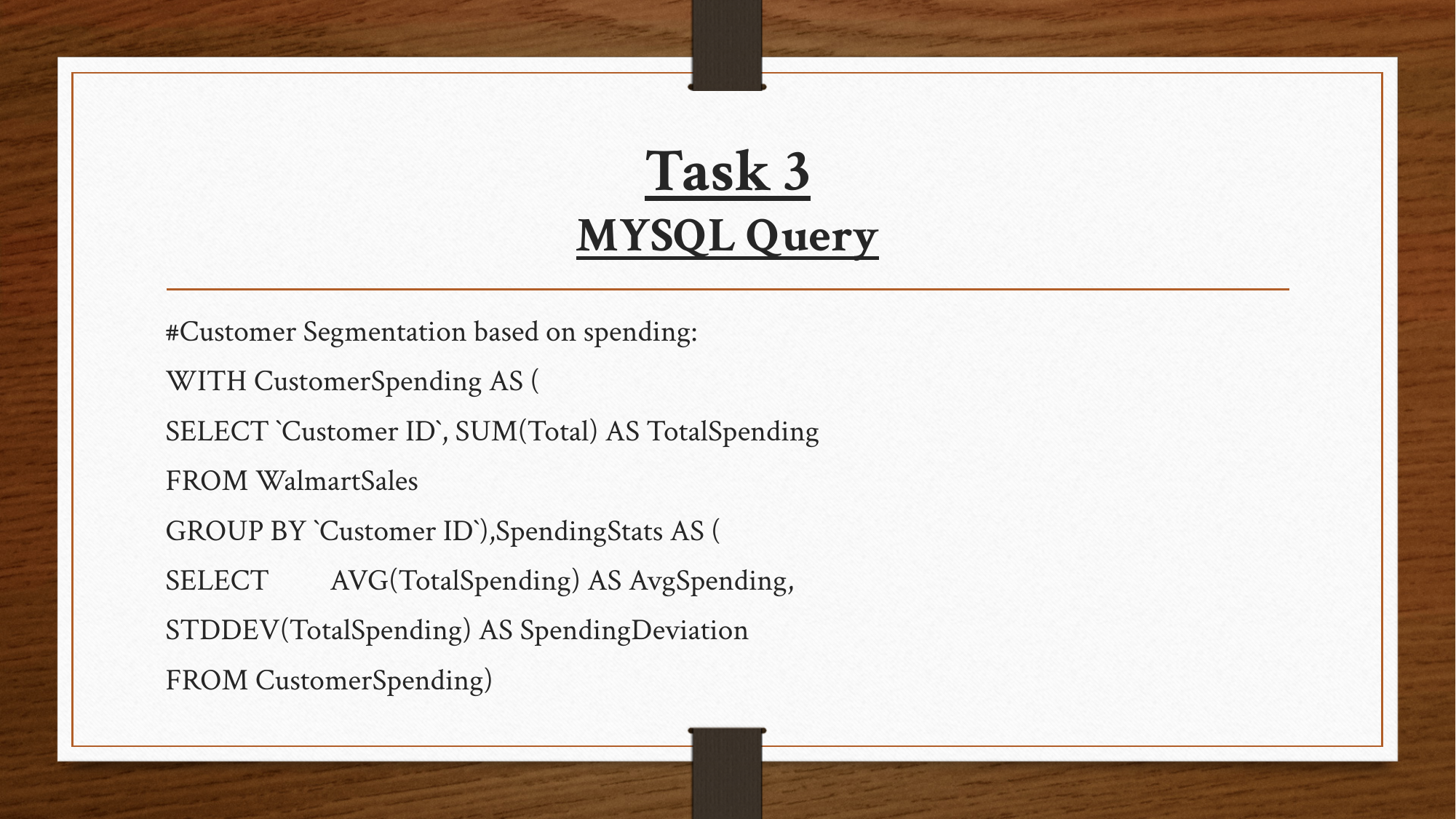

# Task 3 MYSQL Query
#Customer Segmentation based on spending:
WITH CustomerSpending AS (
SELECT `Customer ID`, SUM(Total) AS TotalSpending
FROM WalmartSales
GROUP BY `Customer ID`),SpendingStats AS (
SELECT         AVG(TotalSpending) AS AvgSpending,
STDDEV(TotalSpending) AS SpendingDeviation
FROM CustomerSpending)